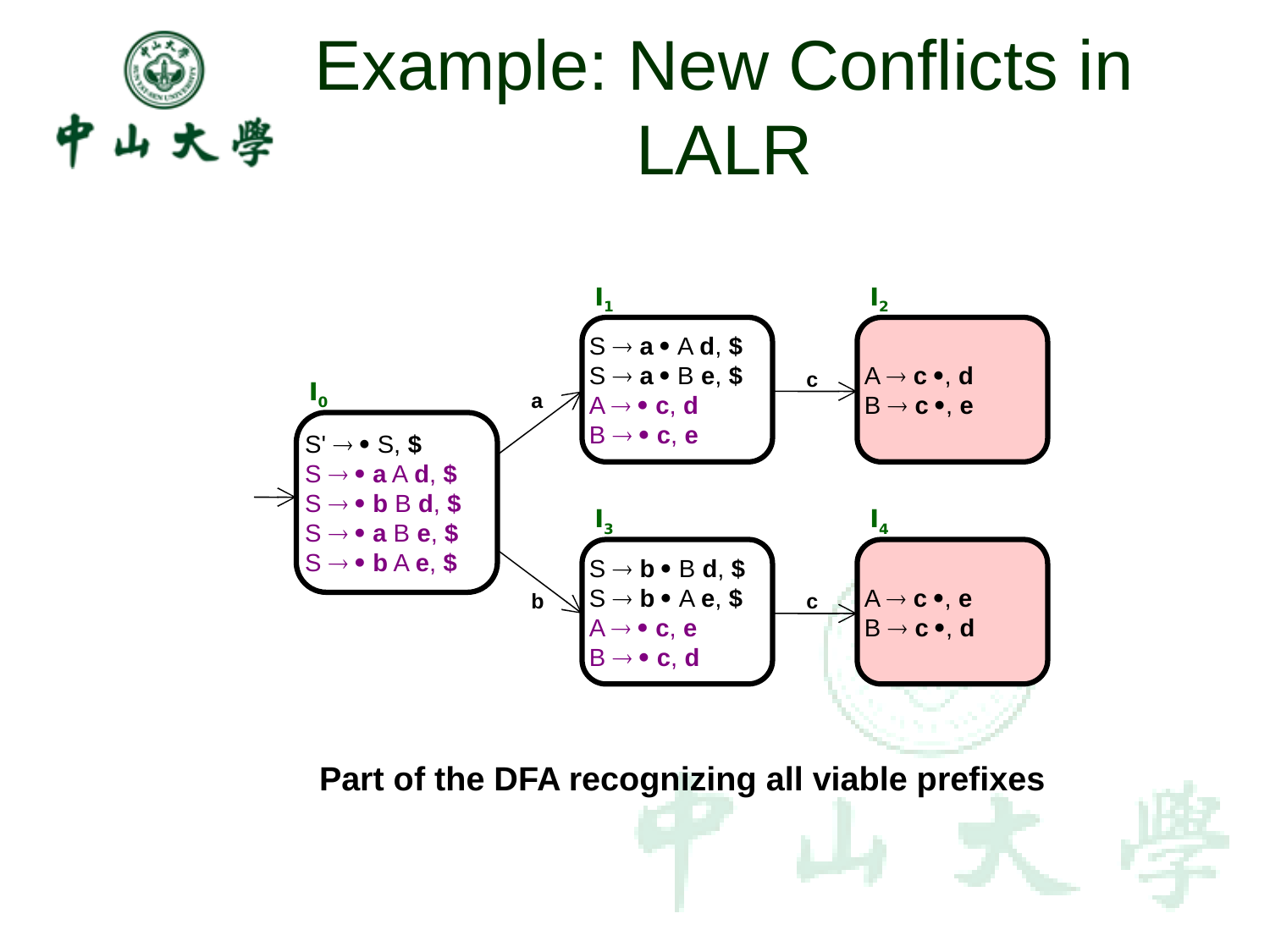

# Example: New Conflicts in LALR
I1
I2
S → a • A d, $
S → a • B e, $
A → • c, d
B → • c, e
A → c •, d
B → c •, e
c
I0
a

S' → • S, $
S → • a A d, $
S → • b B d, $
S → • a B e, $
S → • b A e, $

I3
I4
S → b • B d, $
S → b • A e, $
A → • c, e
B → • c, d
A → c •, e
B → c •, d

b
c

Part of the DFA recognizing all viable prefixes